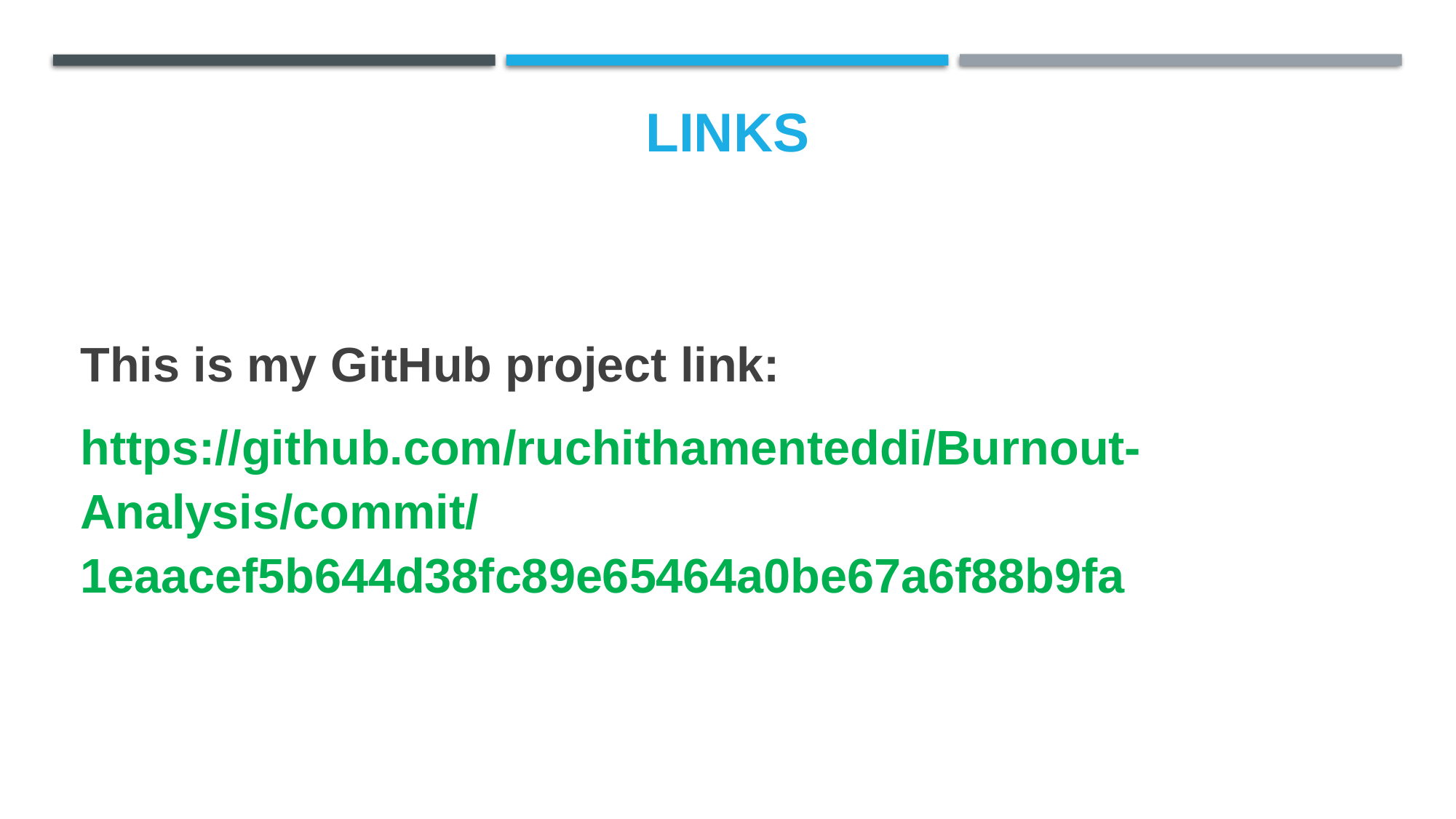

# links
This is my GitHub project link:
https://github.com/ruchithamenteddi/Burnout-Analysis/commit/1eaacef5b644d38fc89e65464a0be67a6f88b9fa